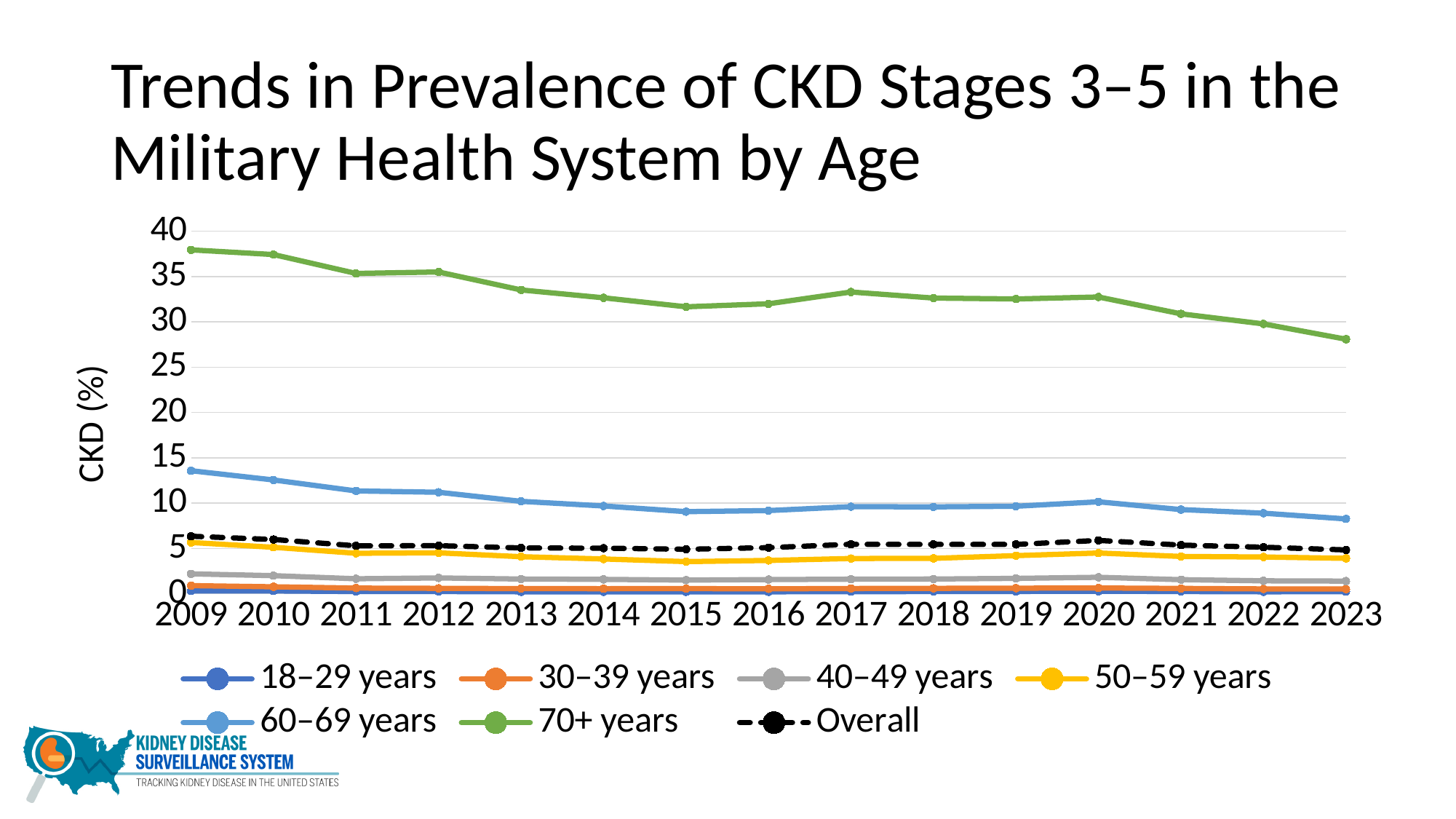

# Trends in Prevalence of CKD Stages 3–5 in the Military Health System by Age

### Chart

| Category | 18–29 years | 30–39 years | 40–49 years | 50–59 years | 60–69 years | 70+ years | Overall |
|---|---|---|---|---|---|---|---|
| 2009 | 0.31 | 0.9 | 2.2 | 5.66 | 13.58 | 37.95 | 6.35 |
| 2010 | 0.31 | 0.77 | 2.0 | 5.13 | 12.56 | 37.43 | 5.99 |
| 2011 | 0.25 | 0.63 | 1.66 | 4.47 | 11.35 | 35.35 | 5.29 |
| 2012 | 0.25 | 0.6 | 1.75 | 4.52 | 11.2 | 35.51 | 5.31 |
| 2013 | 0.22 | 0.57 | 1.63 | 4.09 | 10.2 | 33.53 | 5.06 |
| 2014 | 0.22 | 0.56 | 1.59 | 3.84 | 9.69 | 32.66 | 5.03 |
| 2015 | 0.22 | 0.57 | 1.51 | 3.55 | 9.06 | 31.67 | 4.91 |
| 2016 | 0.22 | 0.55 | 1.57 | 3.68 | 9.18 | 32.0 | 5.09 |
| 2017 | 0.23 | 0.58 | 1.61 | 3.89 | 9.61 | 33.3 | 5.46 |
| 2018 | 0.25 | 0.6 | 1.63 | 3.91 | 9.59 | 32.63 | 5.45 |
| 2019 | 0.26 | 0.62 | 1.7 | 4.21 | 9.66 | 32.53 | 5.45 |
| 2020 | 0.28 | 0.64 | 1.82 | 4.5 | 10.15 | 32.75 | 5.89 |
| 2021 | 0.25 | 0.59 | 1.56 | 4.12 | 9.29 | 30.89 | 5.37 |
| 2022 | 0.22 | 0.54 | 1.43 | 4.06 | 8.89 | 29.78 | 5.14 |
| 2023 | 0.23 | 0.53 | 1.4 | 3.91 | 8.26 | 28.09 | 4.84 |